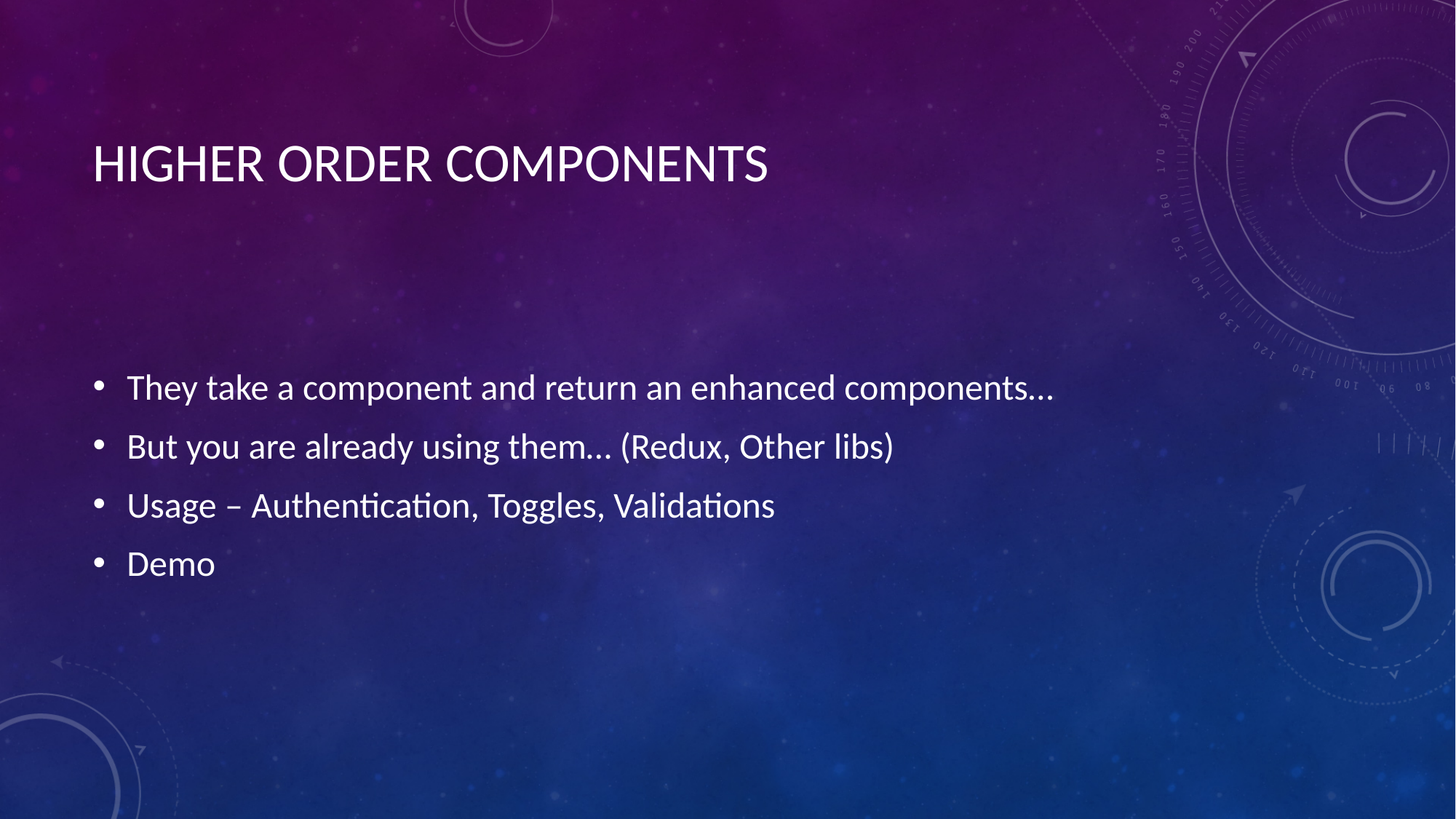

# Higher Order Components
They take a component and return an enhanced components…
But you are already using them… (Redux, Other libs)
Usage – Authentication, Toggles, Validations
Demo